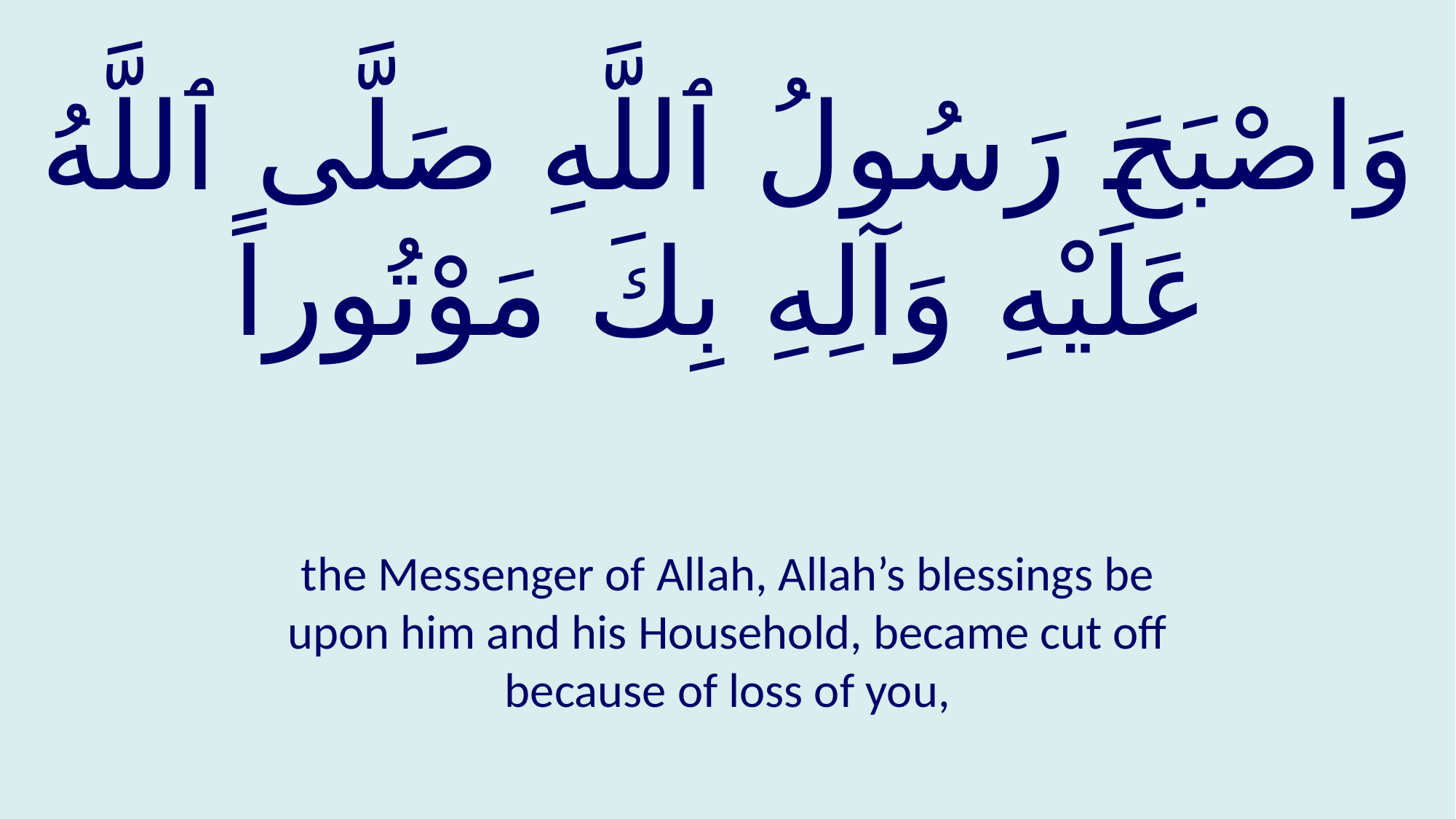

# وَاصْبَحَ رَسُولُ ٱللَّهِ صَلَّى ٱللَّهُ عَلَيْهِ وَآلِهِ بِكَ مَوْتُوراً
the Messenger of Allah, Allah’s blessings be upon him and his Household, became cut off because of loss of you,